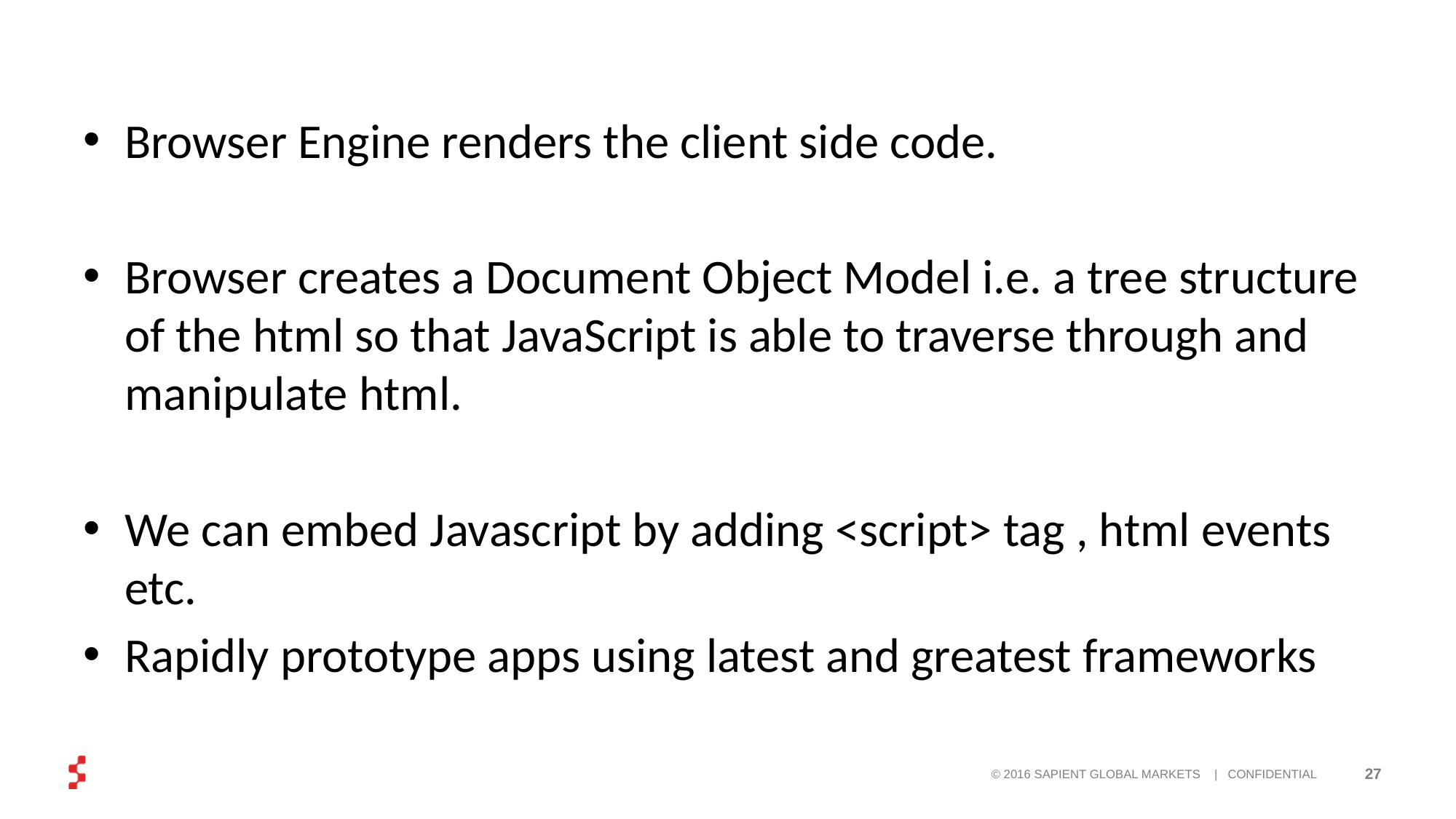

Browser Engine renders the client side code.

Browser creates a Document Object Model i.e. a tree structure of the html so that JavaScript is able to traverse through and manipulate html.

We can embed Javascript by adding <script> tag , html events etc.
Rapidly prototype apps using latest and greatest frameworks